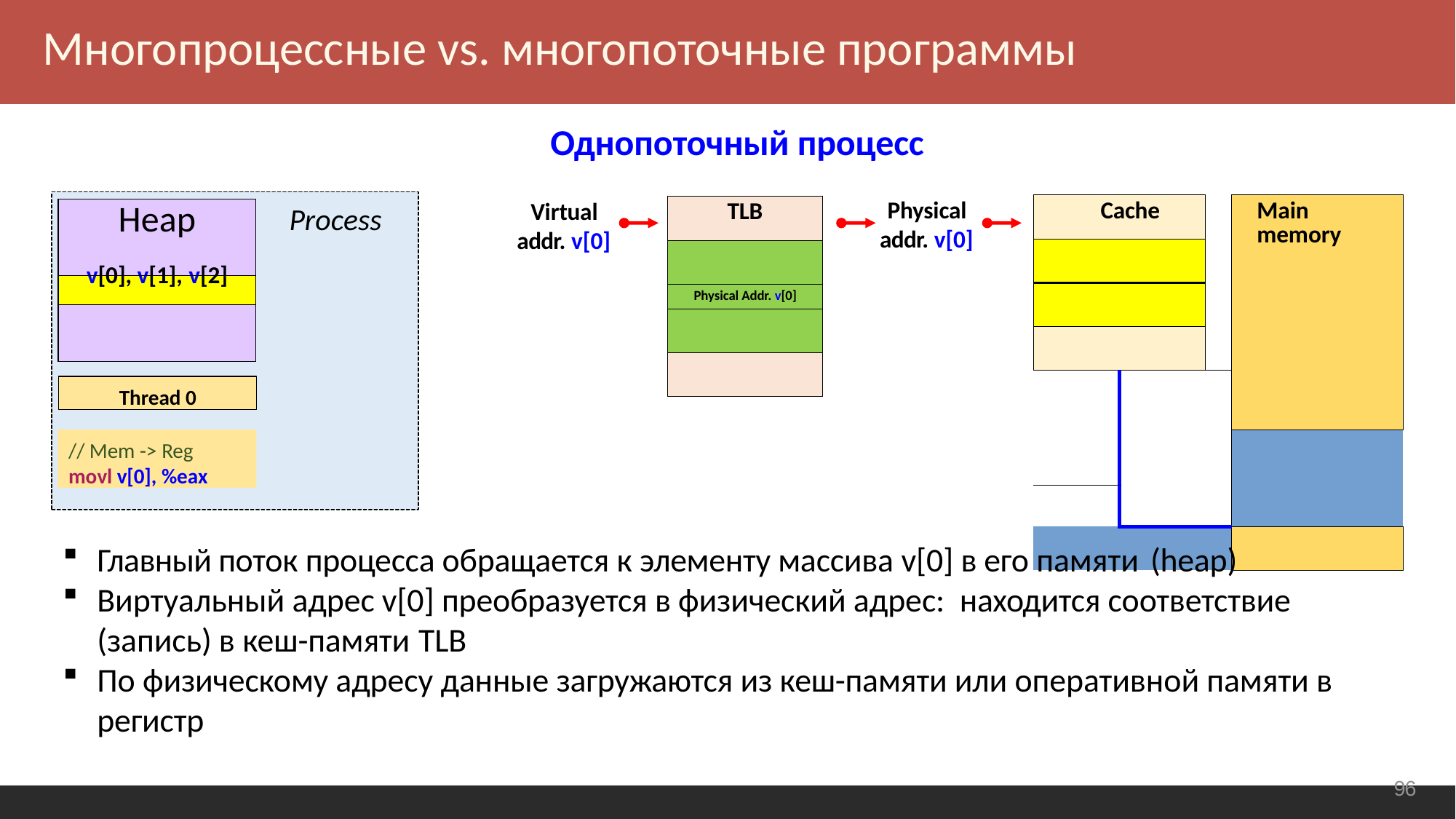

Многопроцессные vs. многопоточные программы
Однопоточный процесс

Physical  addr. v[0]
Virtual  addr. v[0]
| Cache |  |  | Main memory |
| --- | --- | --- | --- |
|  |  |  |  |
|  |  |  |  |
|  |  |  |  |
|  |  |  |  |
|  |  |  |
|  |  |  |
|  |  |  |  |
| TLB |
| --- |
|  |
| Physical Addr. v[0] |
|  |
|  |
Process
| Heap |
| --- |
| v[0], v[1], v[2] |
|  |

Thread 0
// Mem -> Reg
movl v[0], %eax
Главный поток процесса обращается к элементу массива v[0] в его памяти (heap)
Виртуальный адрес v[0] преобразуется в физический адрес:  находится соответствие (запись) в кеш-памяти TLB
По физическому адресу данные загружаются из кеш-памяти или оперативной памяти в  регистр
96